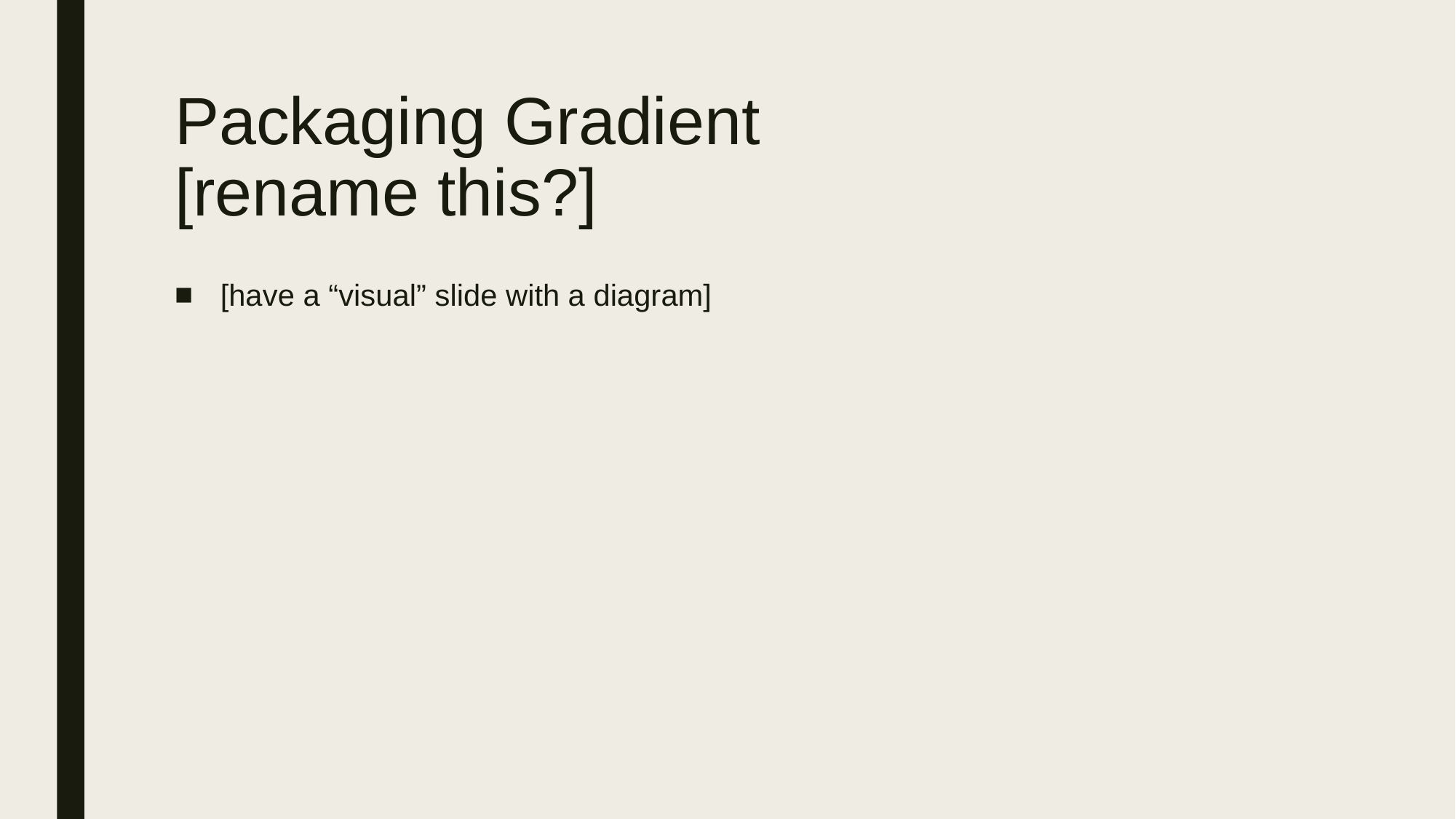

# Packaging Gradient [rename this?]
[have a “visual” slide with a diagram]